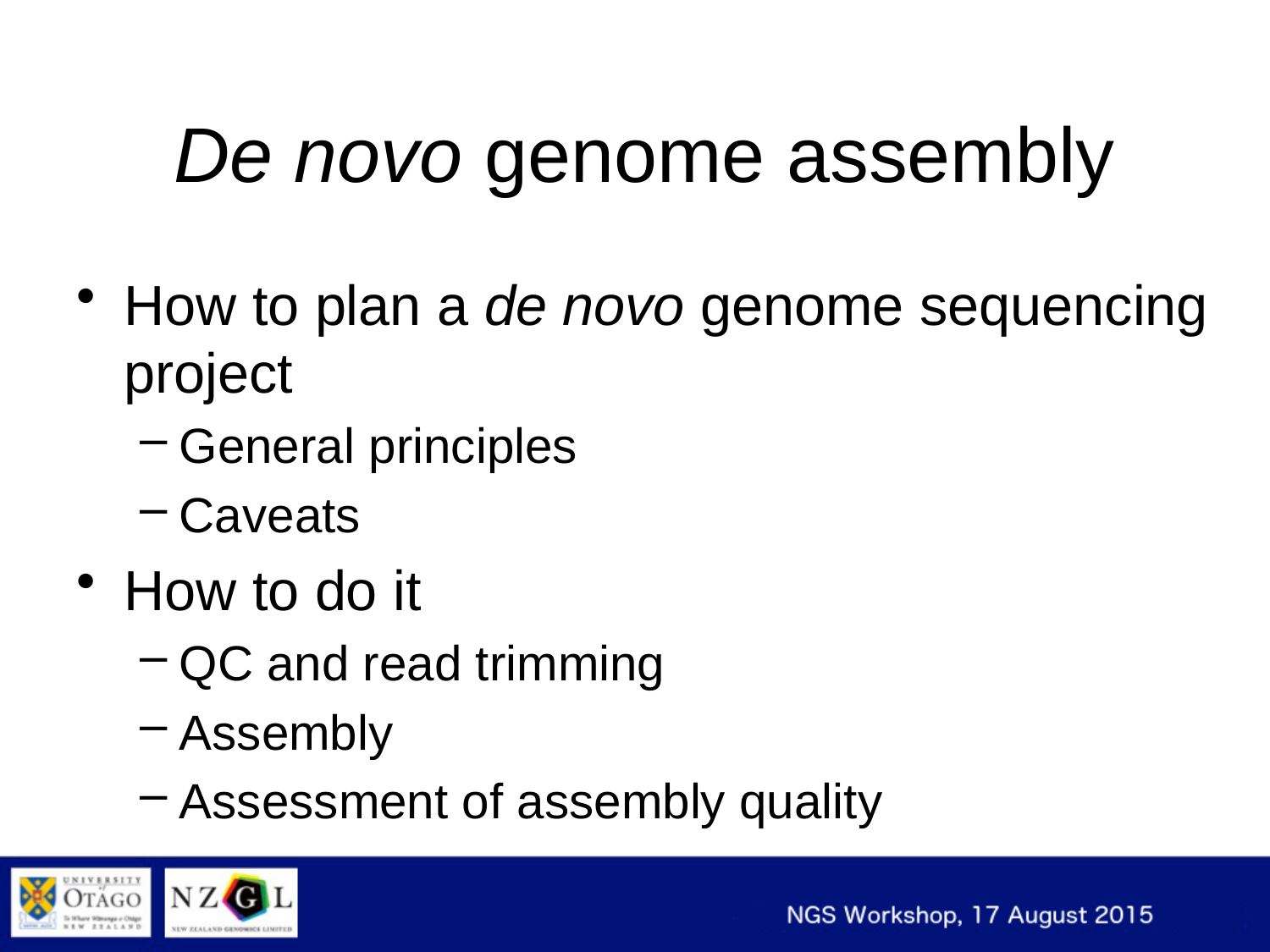

# De novo genome assembly

How to plan a de novo genome sequencing project
General principles
Caveats
How to do it
QC and read trimming
Assembly
Assessment of assembly quality